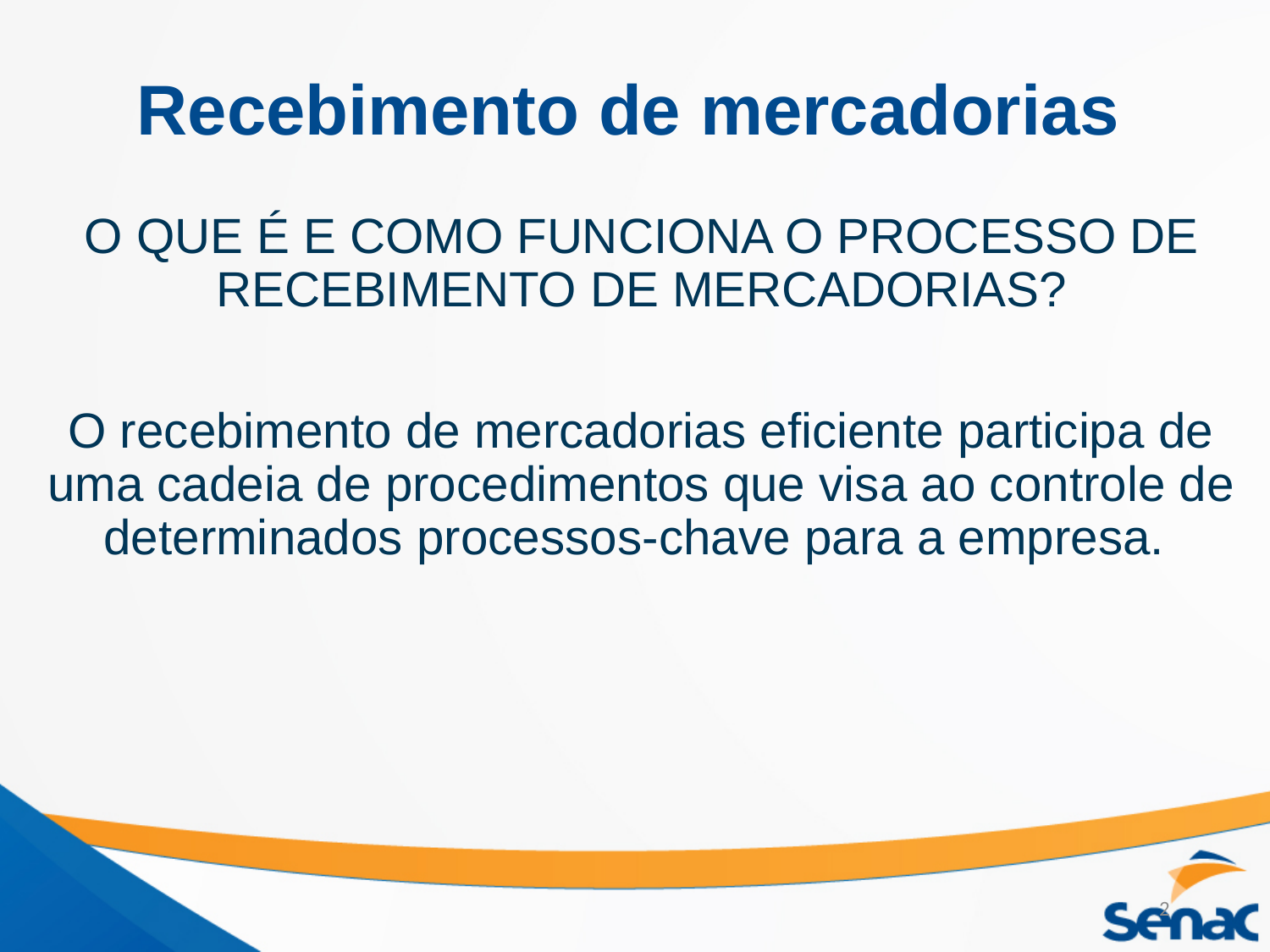

# Recebimento de mercadorias
O QUE É E COMO FUNCIONA O PROCESSO DE RECEBIMENTO DE MERCADORIAS?

O recebimento de mercadorias eficiente participa de uma cadeia de procedimentos que visa ao controle de determinados processos-chave para a empresa.
2